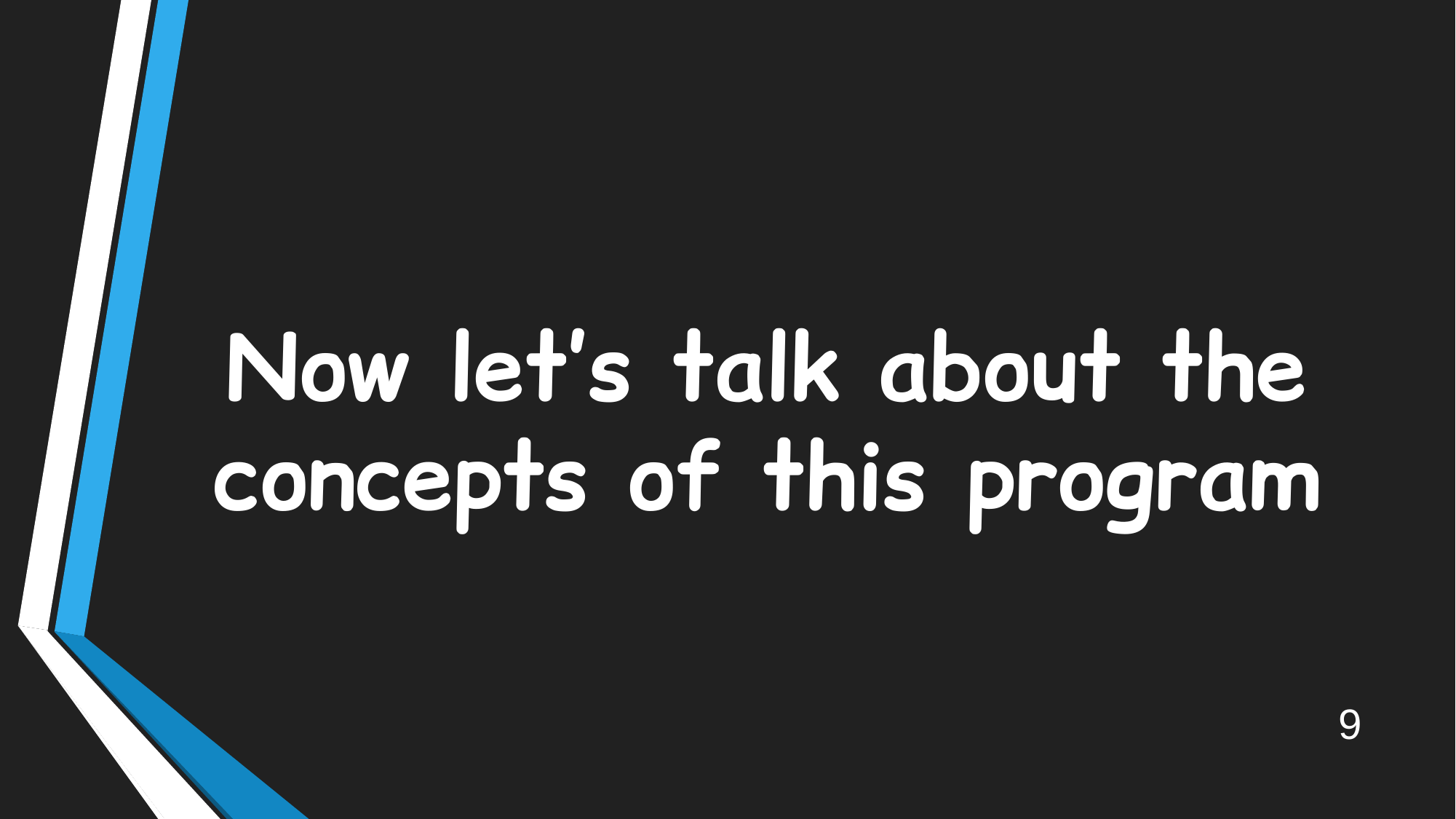

Now let’s talk about the concepts of this program
9